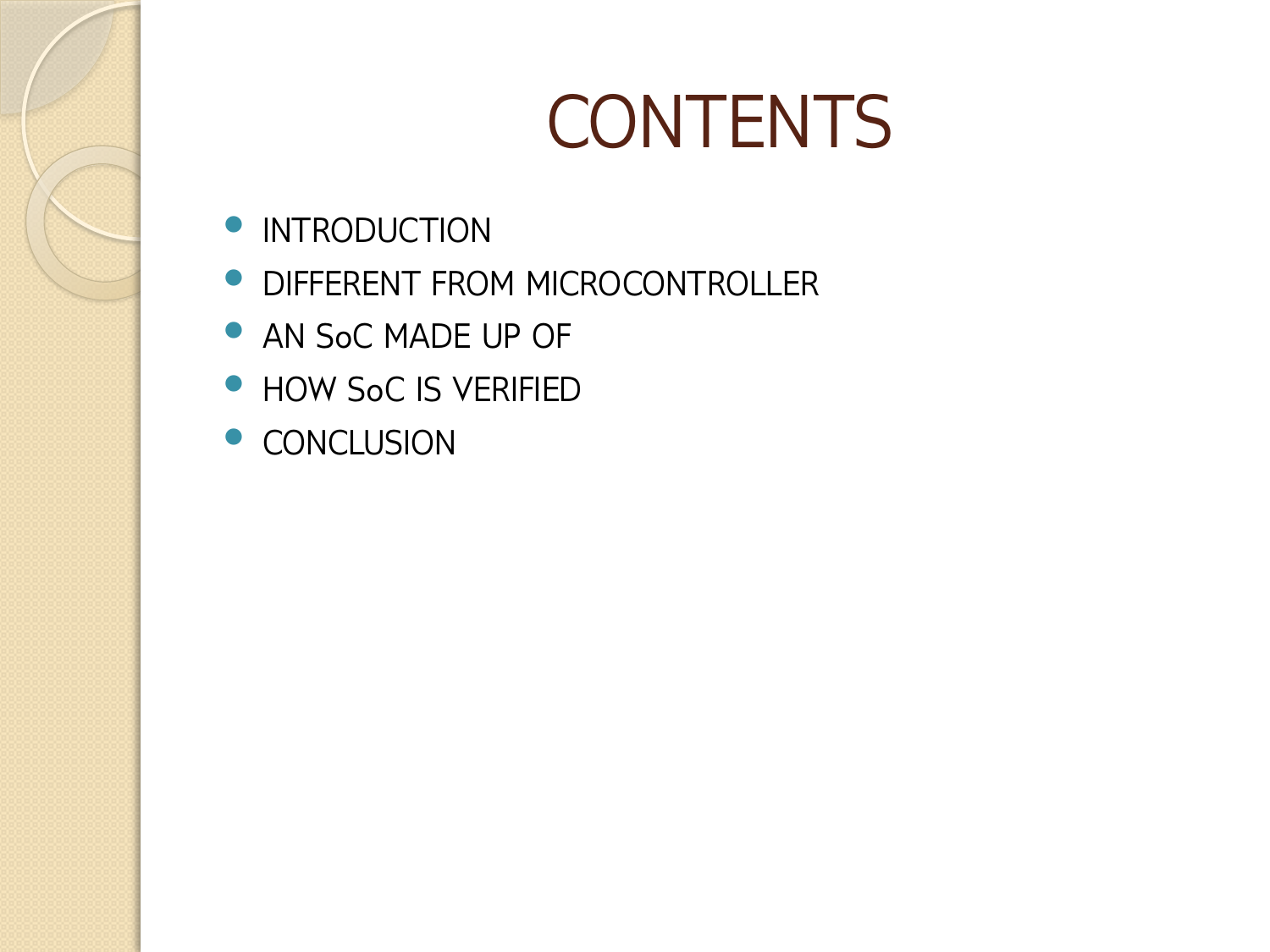

# CONTENTS
INTRODUCTION
DIFFERENT FROM MICROCONTROLLER
AN SoC MADE UP OF
HOW SoC IS VERIFIED
CONCLUSION